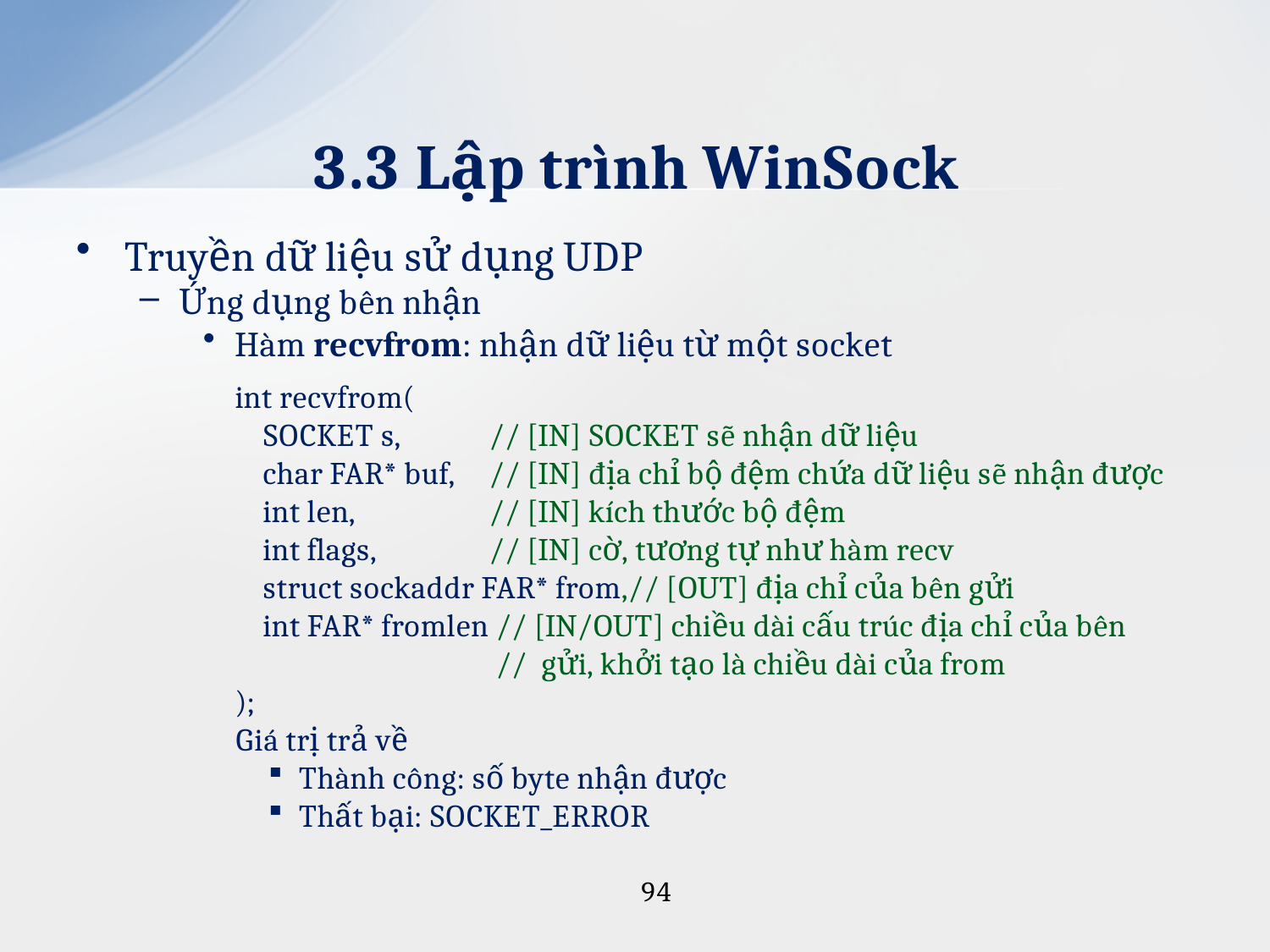

# 3.3 Lập trình WinSock
Truyền dữ liệu sử dụng UDP
Ứng dụng bên nhận
Hàm recvfrom: nhận dữ liệu từ một socket
int recvfrom(
    SOCKET s,	// [IN] SOCKET sẽ nhận dữ liệu
    char FAR* buf, 	// [IN] địa chỉ bộ đệm chứa dữ liệu sẽ nhận được
    int len,		// [IN] kích thước bộ đệm
    int flags,	// [IN] cờ, tương tự như hàm recv
    struct sockaddr FAR* from,// [OUT] địa chỉ của bên gửi
    int FAR* fromlen // [IN/OUT] chiều dài cấu trúc địa chỉ của bên 		 //  gửi, khởi tạo là chiều dài của from
);
Giá trị trả về
Thành công: số byte nhận được
Thất bại: SOCKET_ERROR
94